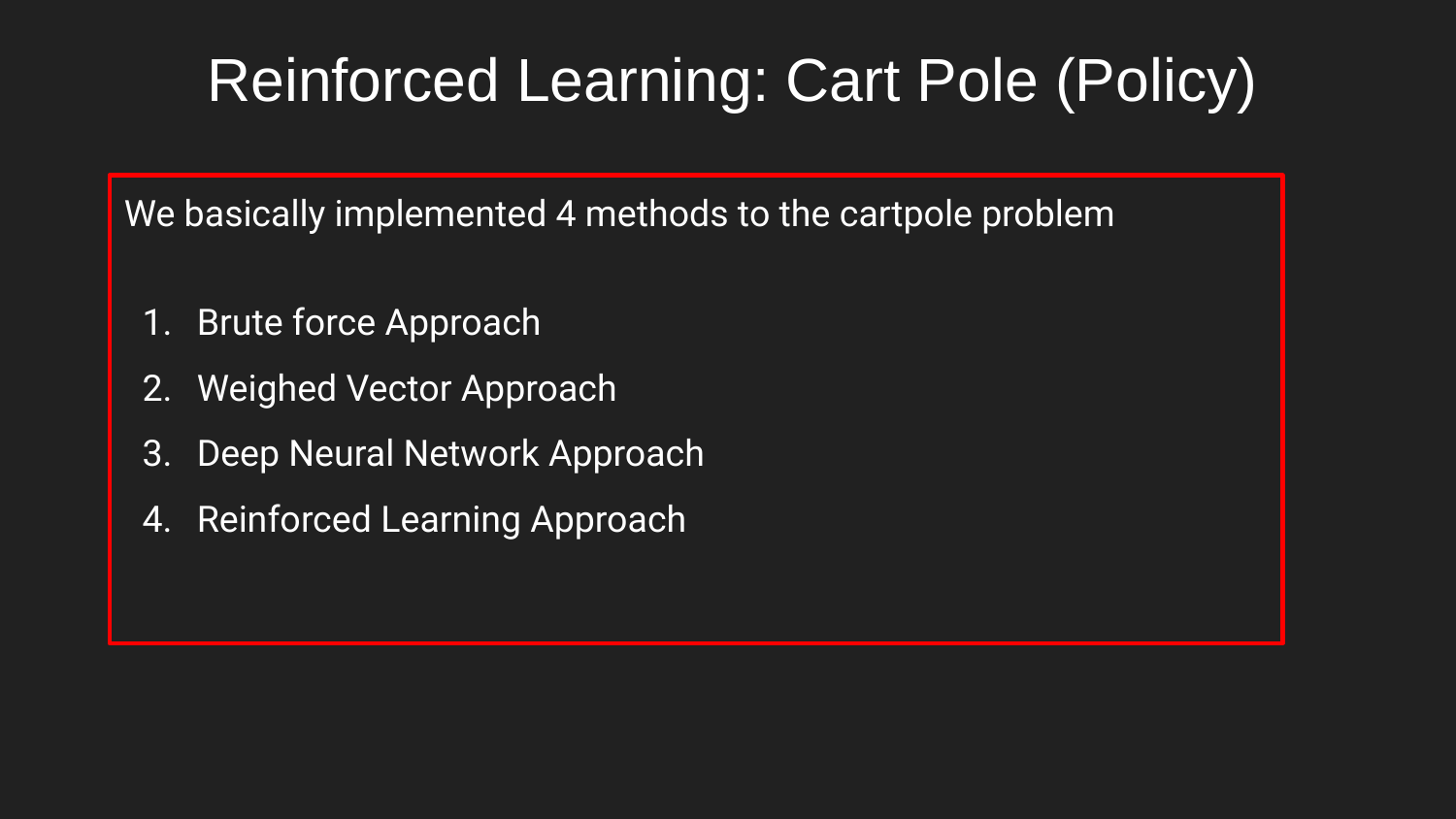

Reinforced Learning: Cart Pole (Policy)
We basically implemented 4 methods to the cartpole problem

Brute force Approach
Weighed Vector Approach
Deep Neural Network Approach
Reinforced Learning Approach